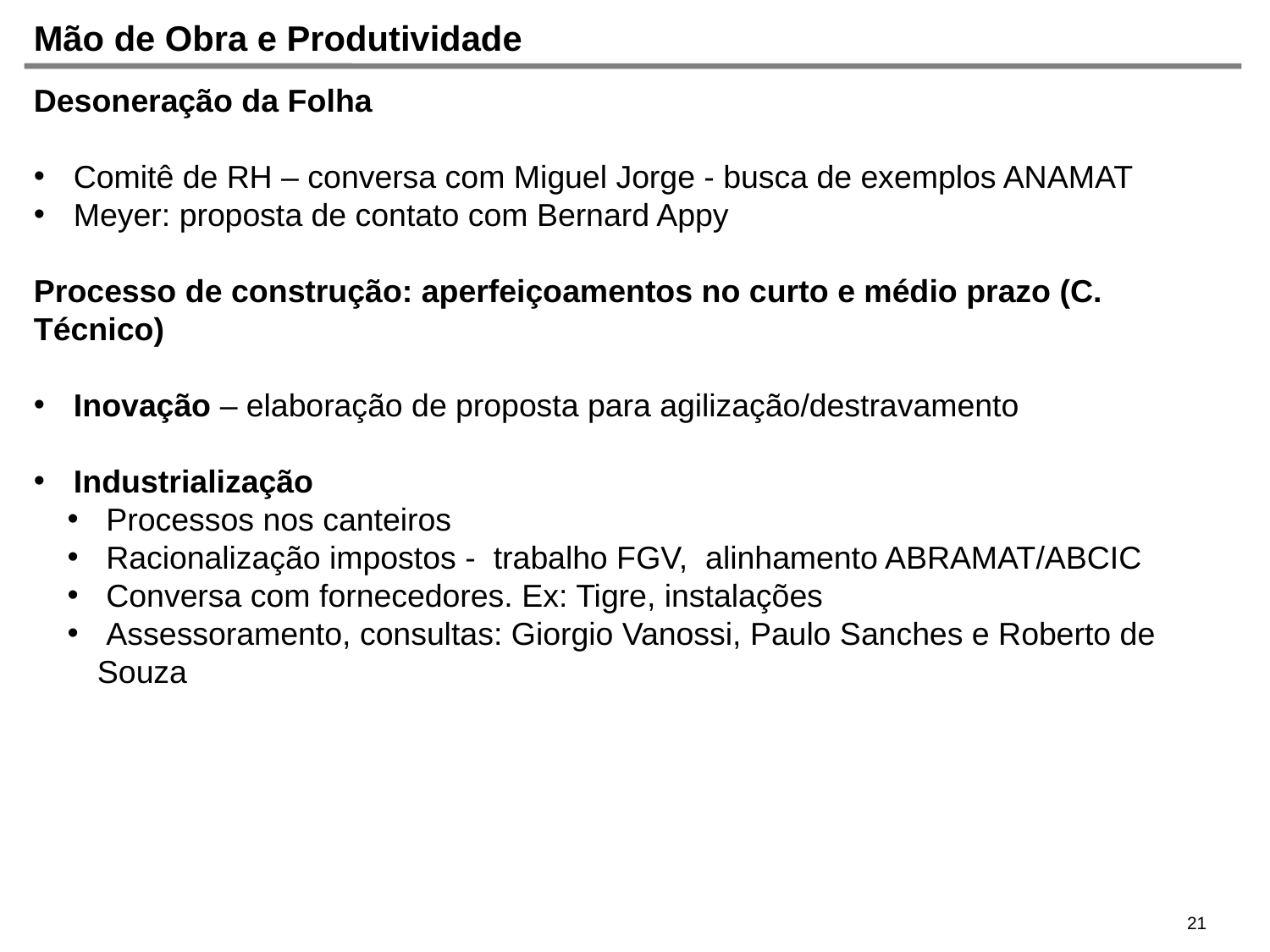

# Mão de Obra e Produtividade

Desoneração da Folha

Comitê de RH – conversa com Miguel Jorge - busca de exemplos ANAMAT
Meyer: proposta de contato com Bernard Appy

Processo de construção: aperfeiçoamentos no curto e médio prazo (C. Técnico)

Inovação – elaboração de proposta para agilização/destravamento

Industrialização
 Processos nos canteiros
 Racionalização impostos -  trabalho FGV,  alinhamento ABRAMAT/ABCIC
 Conversa com fornecedores. Ex: Tigre, instalações
 Assessoramento, consultas: Giorgio Vanossi, Paulo Sanches e Roberto de Souza

21